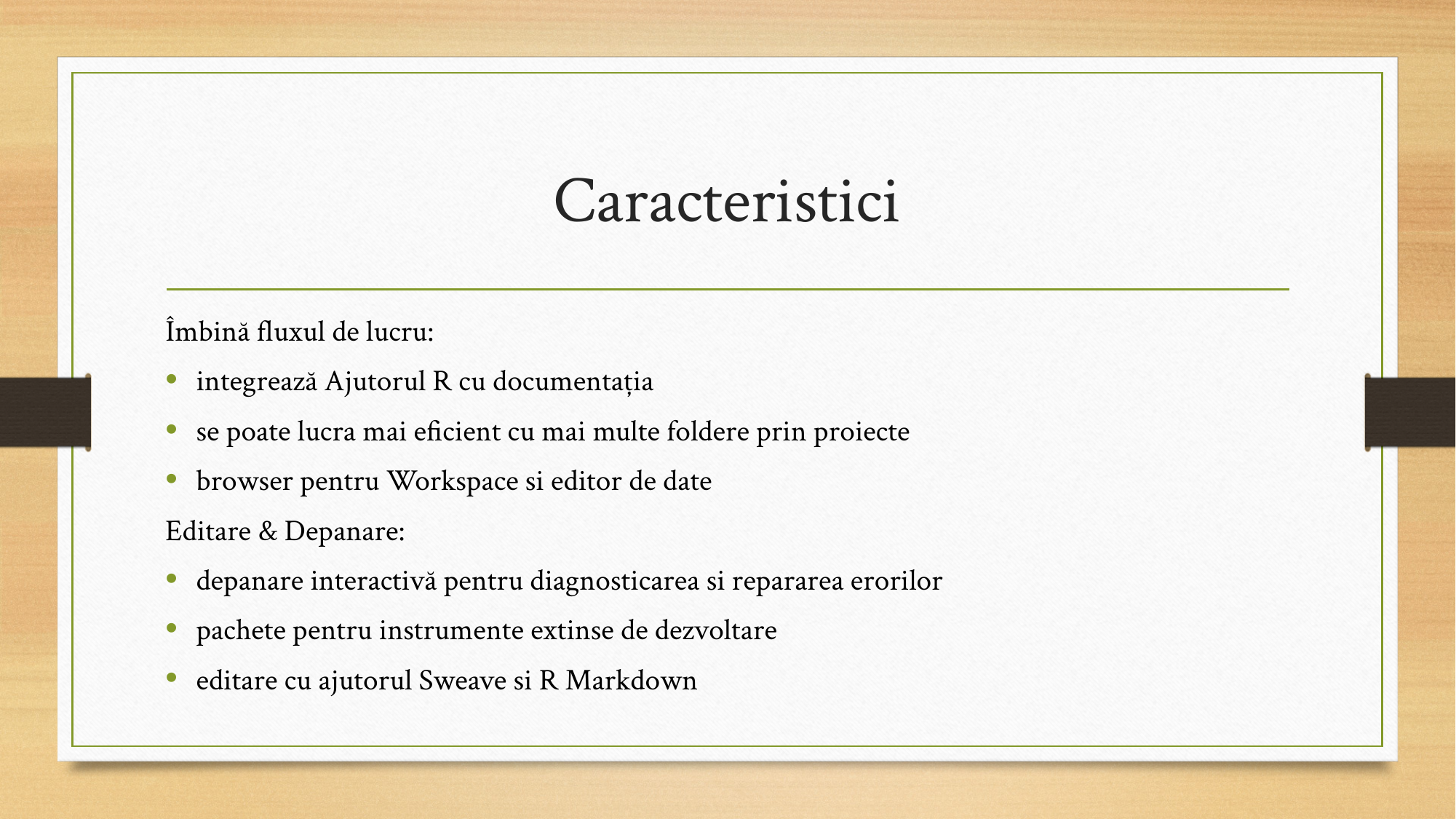

# Caracteristici
Îmbină fluxul de lucru:
integrează Ajutorul R cu documentația
se poate lucra mai eficient cu mai multe foldere prin proiecte
browser pentru Workspace si editor de date
Editare & Depanare:
depanare interactivă pentru diagnosticarea si repararea erorilor
pachete pentru instrumente extinse de dezvoltare
editare cu ajutorul Sweave si R Markdown